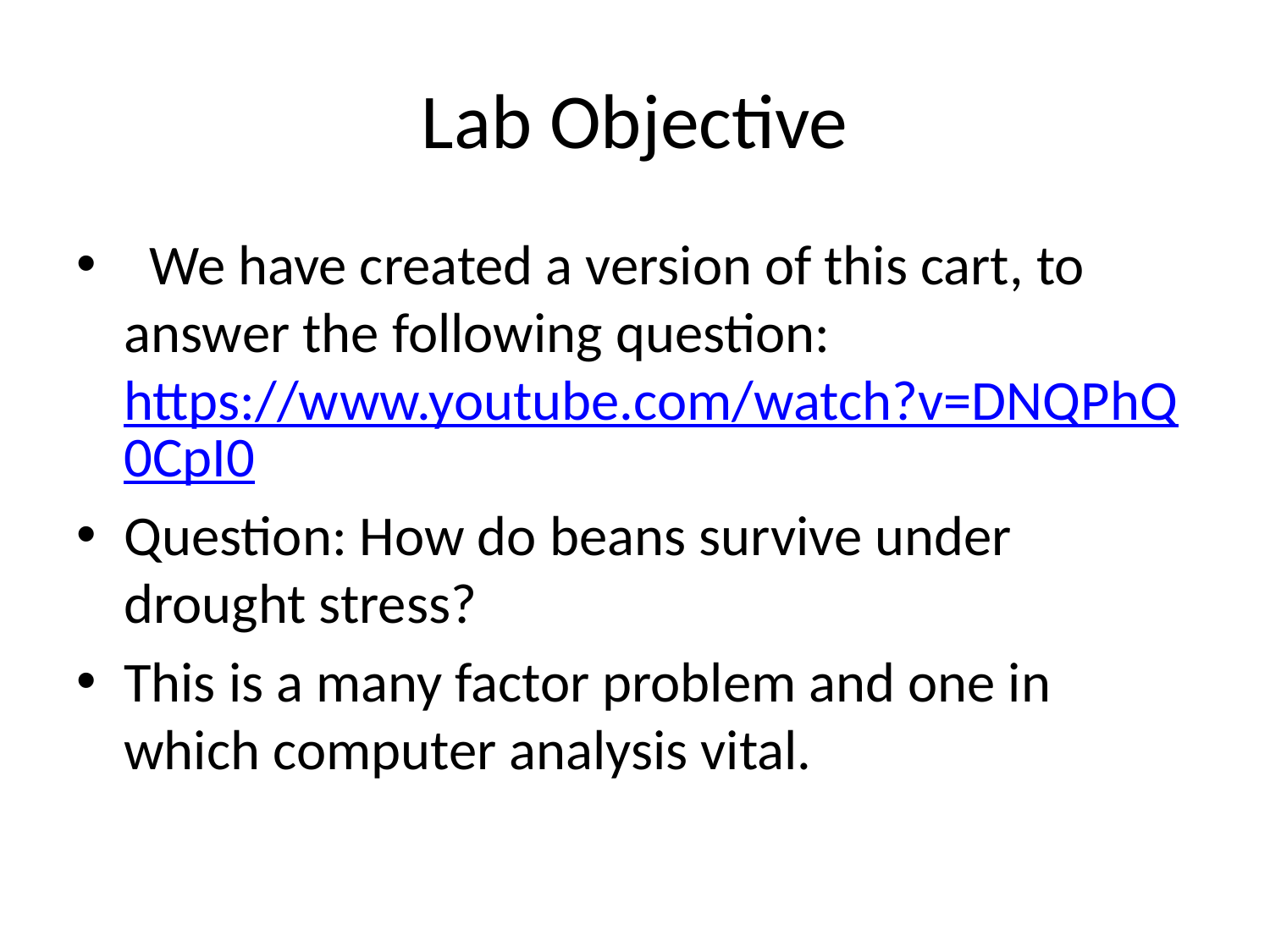

# Lab Objective
  We have created a version of this cart, to answer the following question:  https://www.youtube.com/watch?v=DNQPhQ0CpI0
Question: How do beans survive under drought stress?
This is a many factor problem and one in which computer analysis vital.